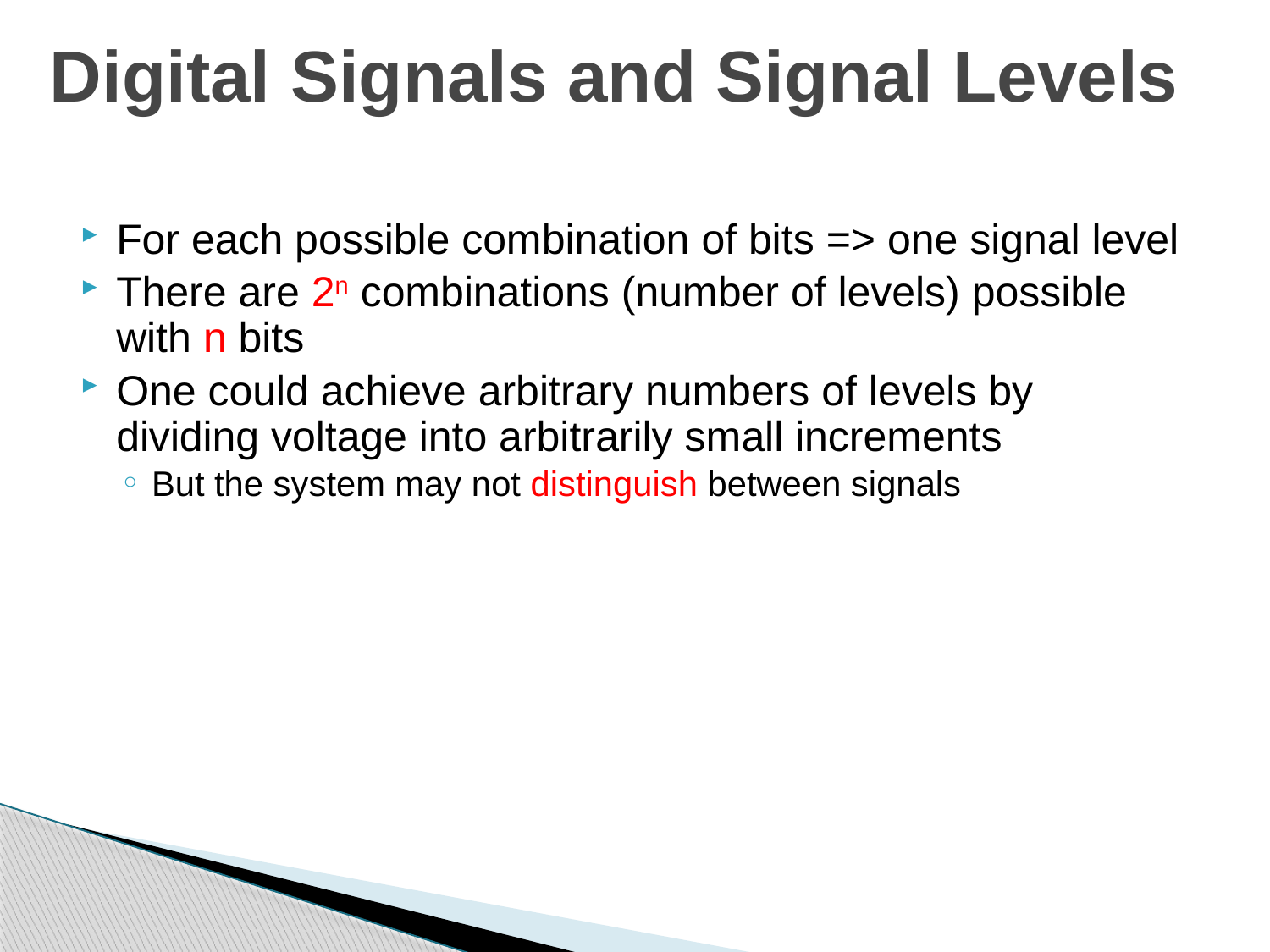

Digital Signals and Signal Levels
For each possible combination of bits => one signal level
There are 2n combinations (number of levels) possible with n bits
One could achieve arbitrary numbers of levels by dividing voltage into arbitrarily small increments
But the system may not distinguish between signals